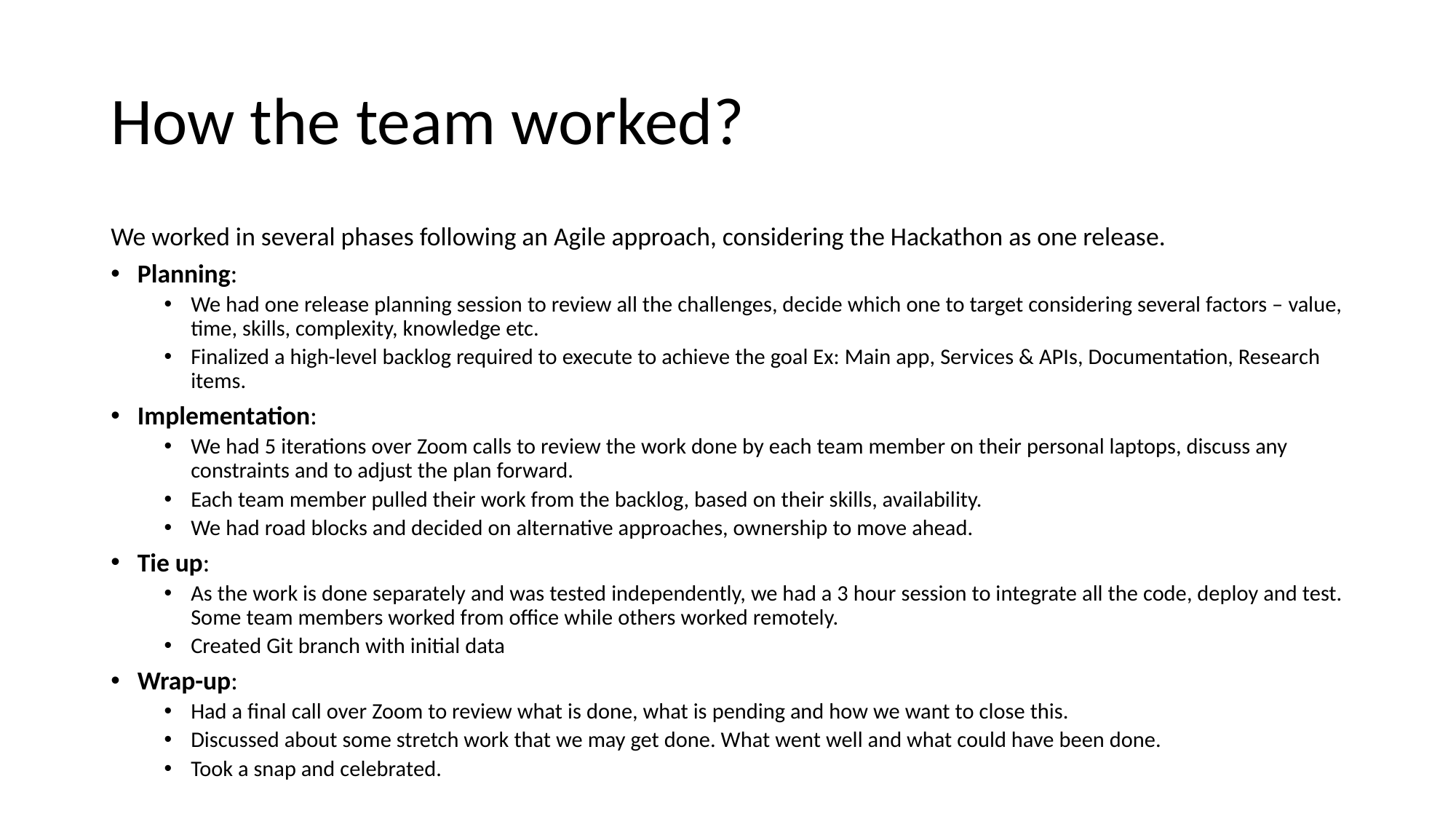

# How the team worked?
We worked in several phases following an Agile approach, considering the Hackathon as one release.
Planning:
We had one release planning session to review all the challenges, decide which one to target considering several factors – value, time, skills, complexity, knowledge etc.
Finalized a high-level backlog required to execute to achieve the goal Ex: Main app, Services & APIs, Documentation, Research items.
Implementation:
We had 5 iterations over Zoom calls to review the work done by each team member on their personal laptops, discuss any constraints and to adjust the plan forward.
Each team member pulled their work from the backlog, based on their skills, availability.
We had road blocks and decided on alternative approaches, ownership to move ahead.
Tie up:
As the work is done separately and was tested independently, we had a 3 hour session to integrate all the code, deploy and test. Some team members worked from office while others worked remotely.
Created Git branch with initial data
Wrap-up:
Had a final call over Zoom to review what is done, what is pending and how we want to close this.
Discussed about some stretch work that we may get done. What went well and what could have been done.
Took a snap and celebrated.